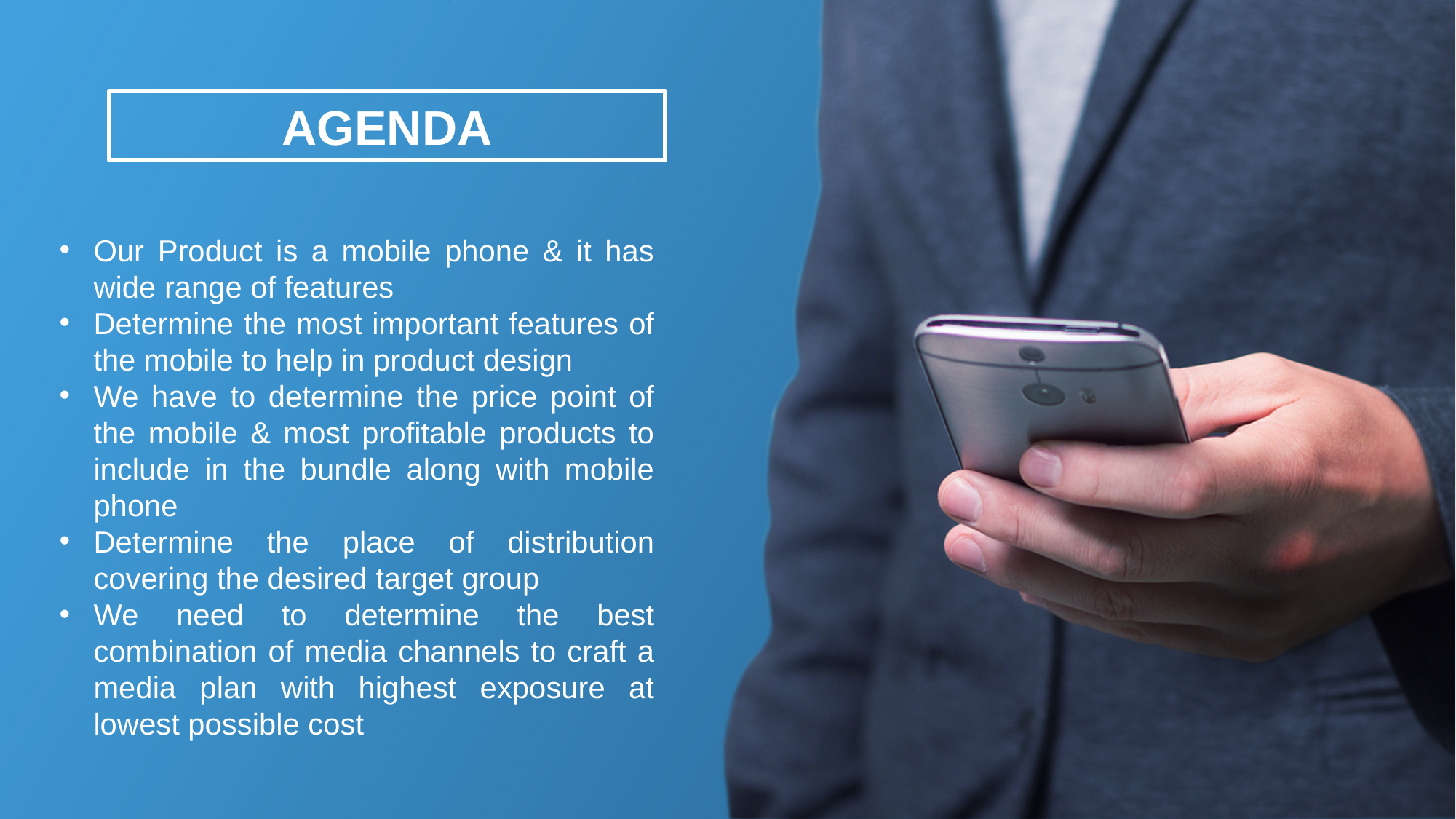

AGENDA
Our Product is a mobile phone & it has wide range of features
Determine the most important features of the mobile to help in product design
We have to determine the price point of the mobile & most profitable products to include in the bundle along with mobile phone
Determine the place of distribution covering the desired target group
We need to determine the best combination of media channels to craft a media plan with highest exposure at lowest possible cost